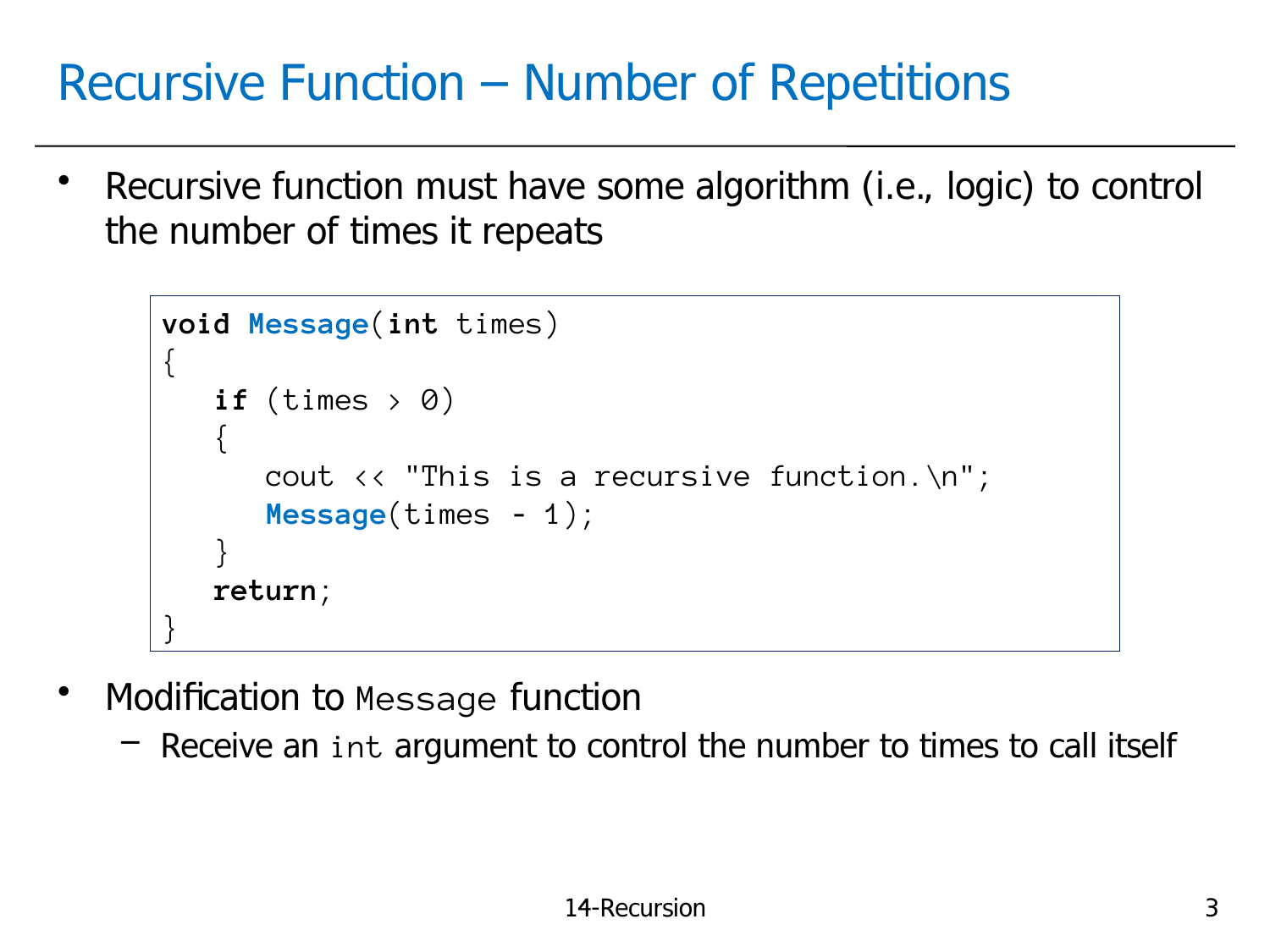

# Recursive Function – Number of Repetitions
Recursive function must have some algorithm (i.e., logic) to control the number of times it repeats

Modification to Message function
Receive an int argument to control the number to times to call itself
void Message(int times)
{
   if (times > 0)
   {
      cout << "This is a recursive function.\n";
      Message(times ‑ 1);
   }
   return;
}
14-Recursion
3